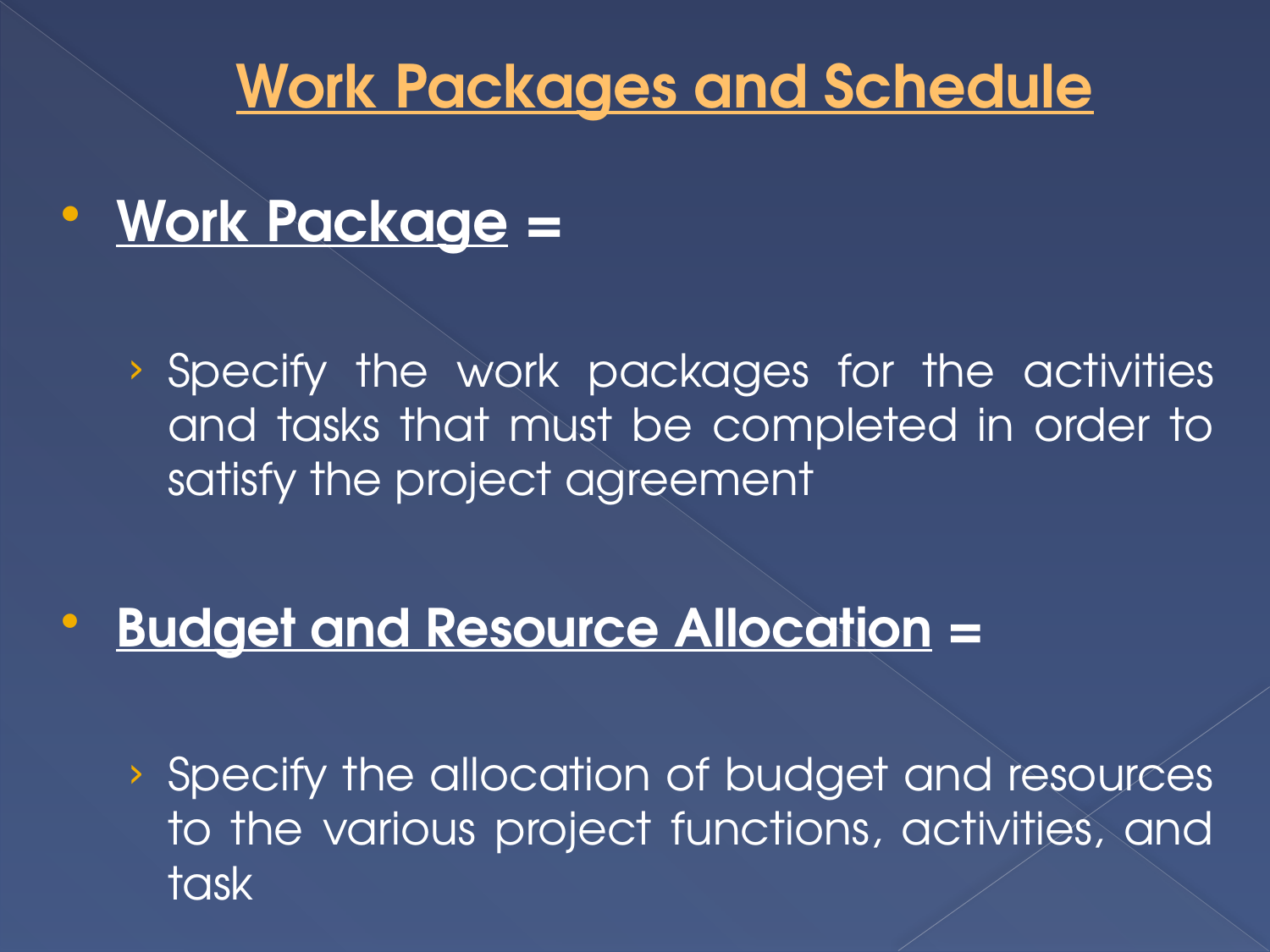

# Work Packages and Schedule
Work Package =

Specify the work packages for the activities and tasks that must be completed in order to satisfy the project agreement

Budget and Resource Allocation =

Specify the allocation of budget and resources to the various project functions, activities, and task